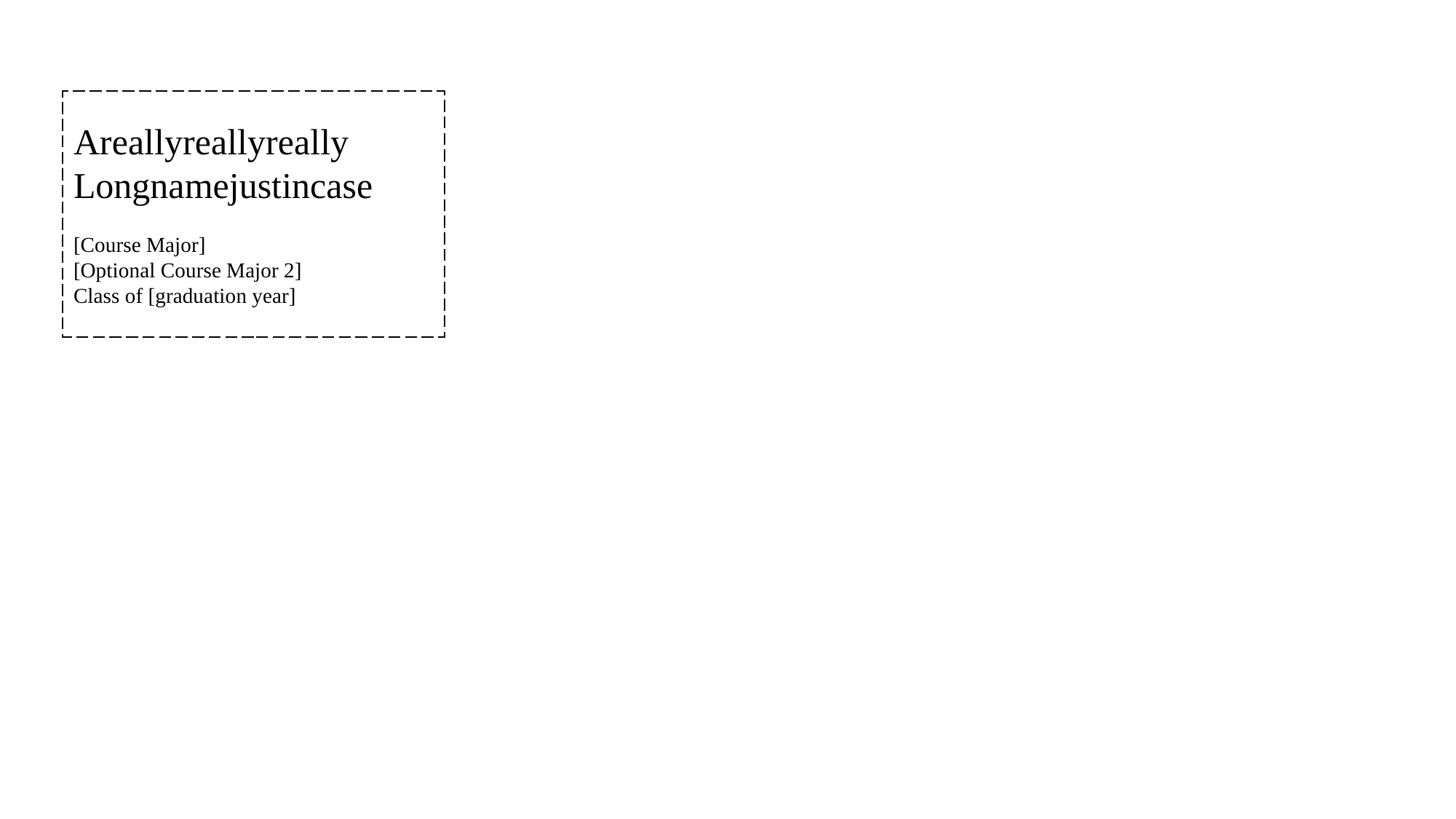

Areallyreallyreally Longnamejustincase

[Course Major]
[Optional Course Major 2]
Class of [graduation year]